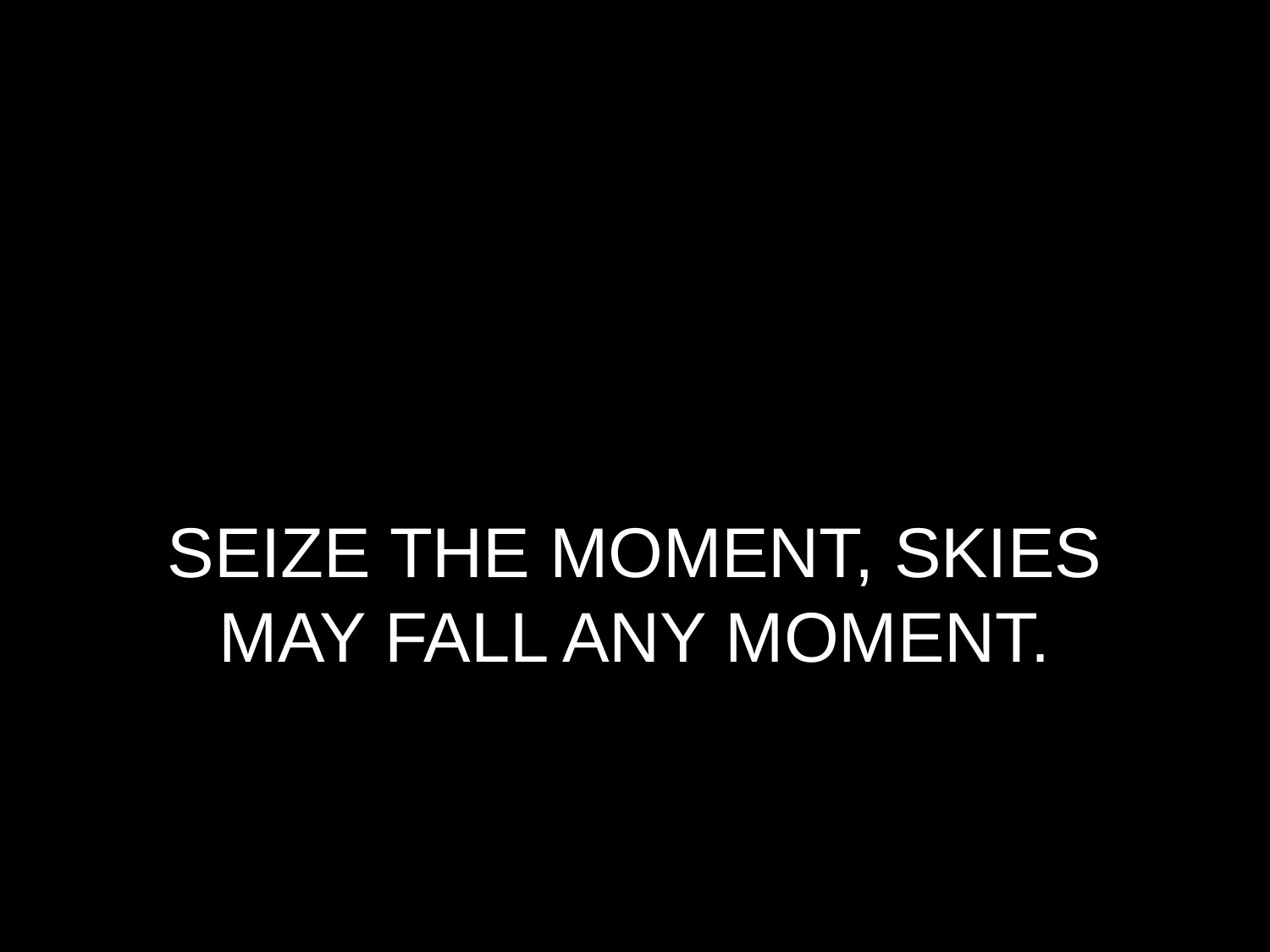

# SEIZE THE MOMENT, SKIES MAY FALL ANY MOMENT.